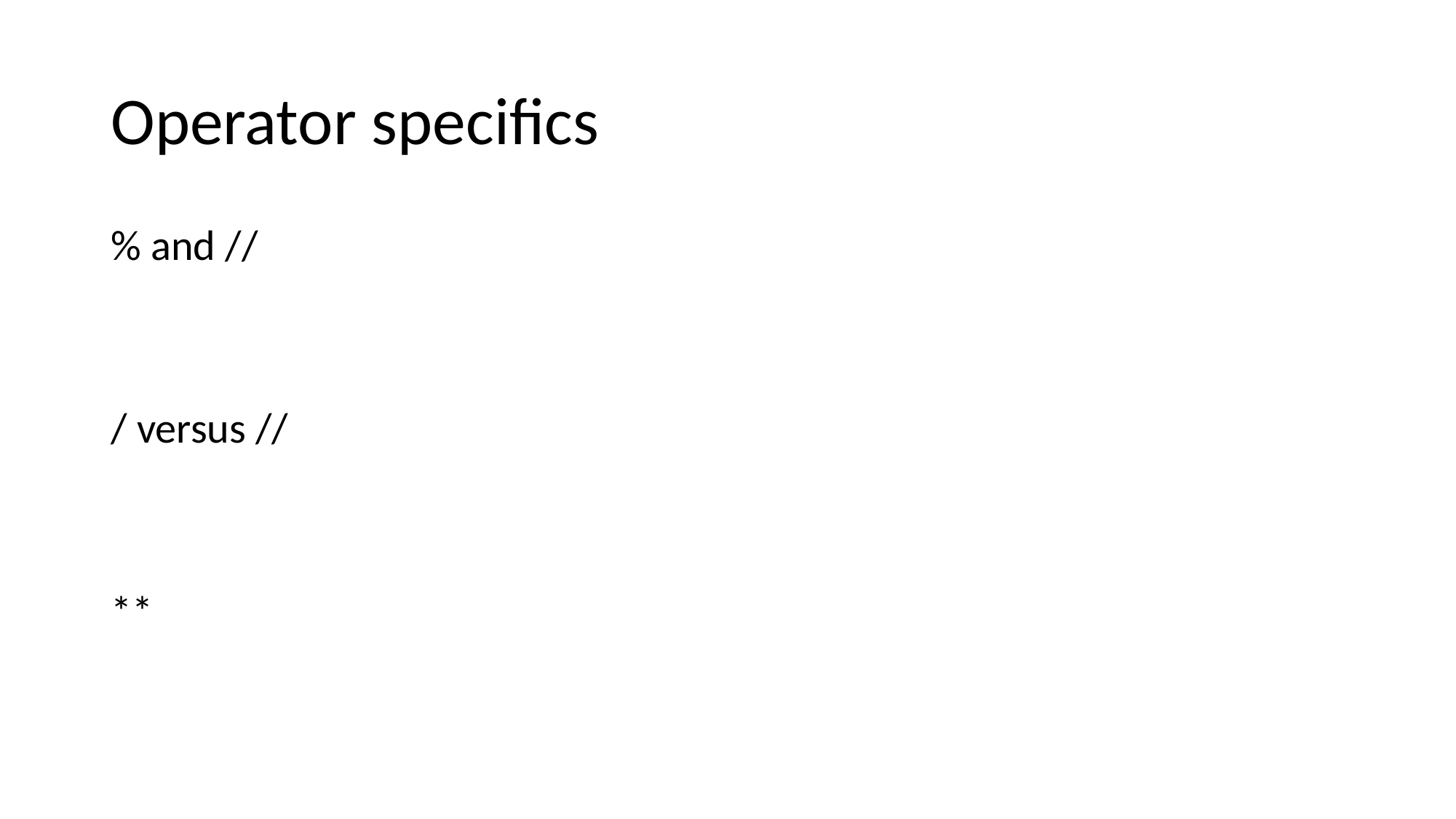

# Operator specifics
% and //

/ versus //

**